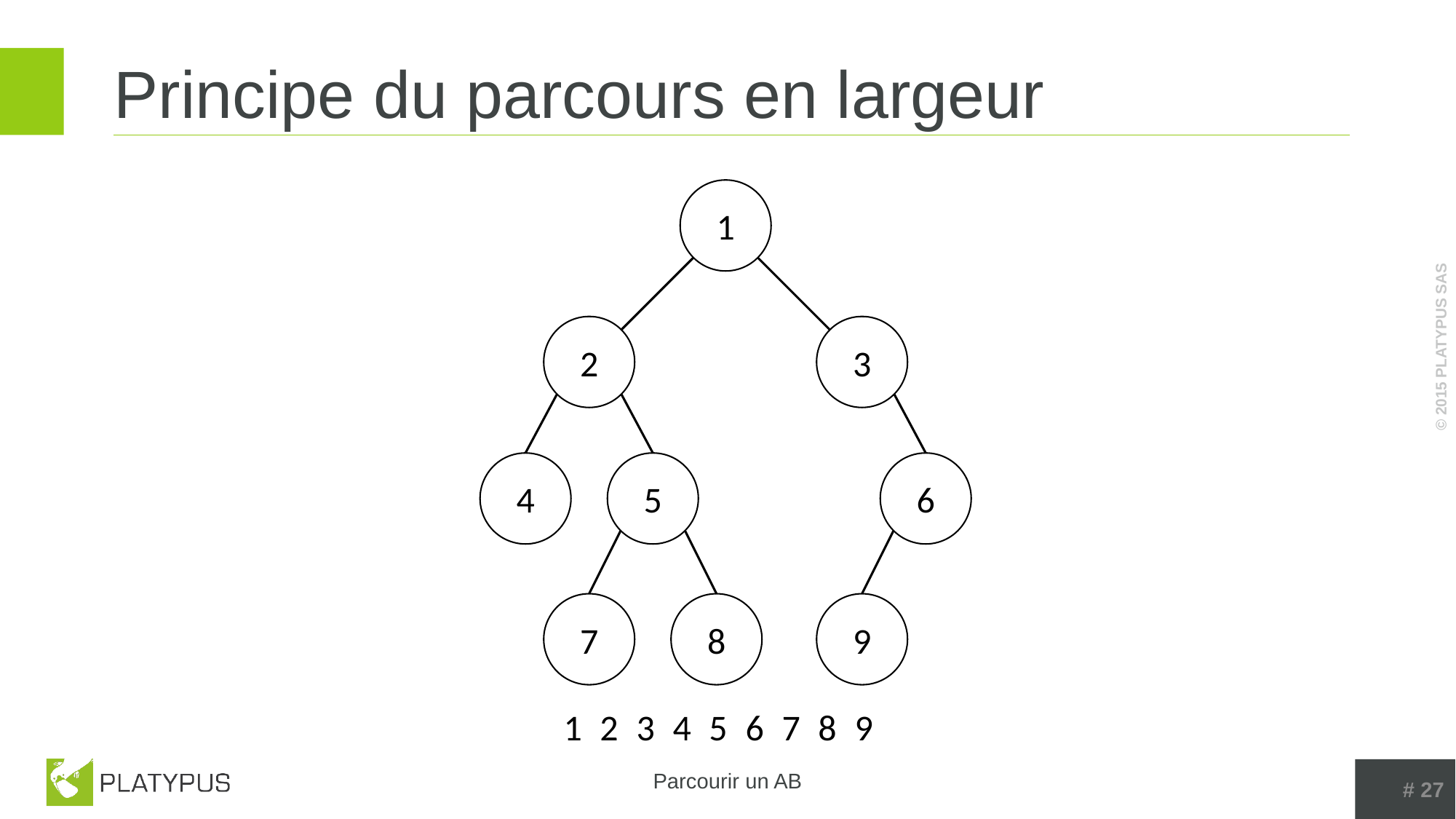

# Principe du parcours en largeur
1
2
3
4
5
6
7
8
9
1
2
3
4
5
6
7
8
9
# 27
Parcourir un AB